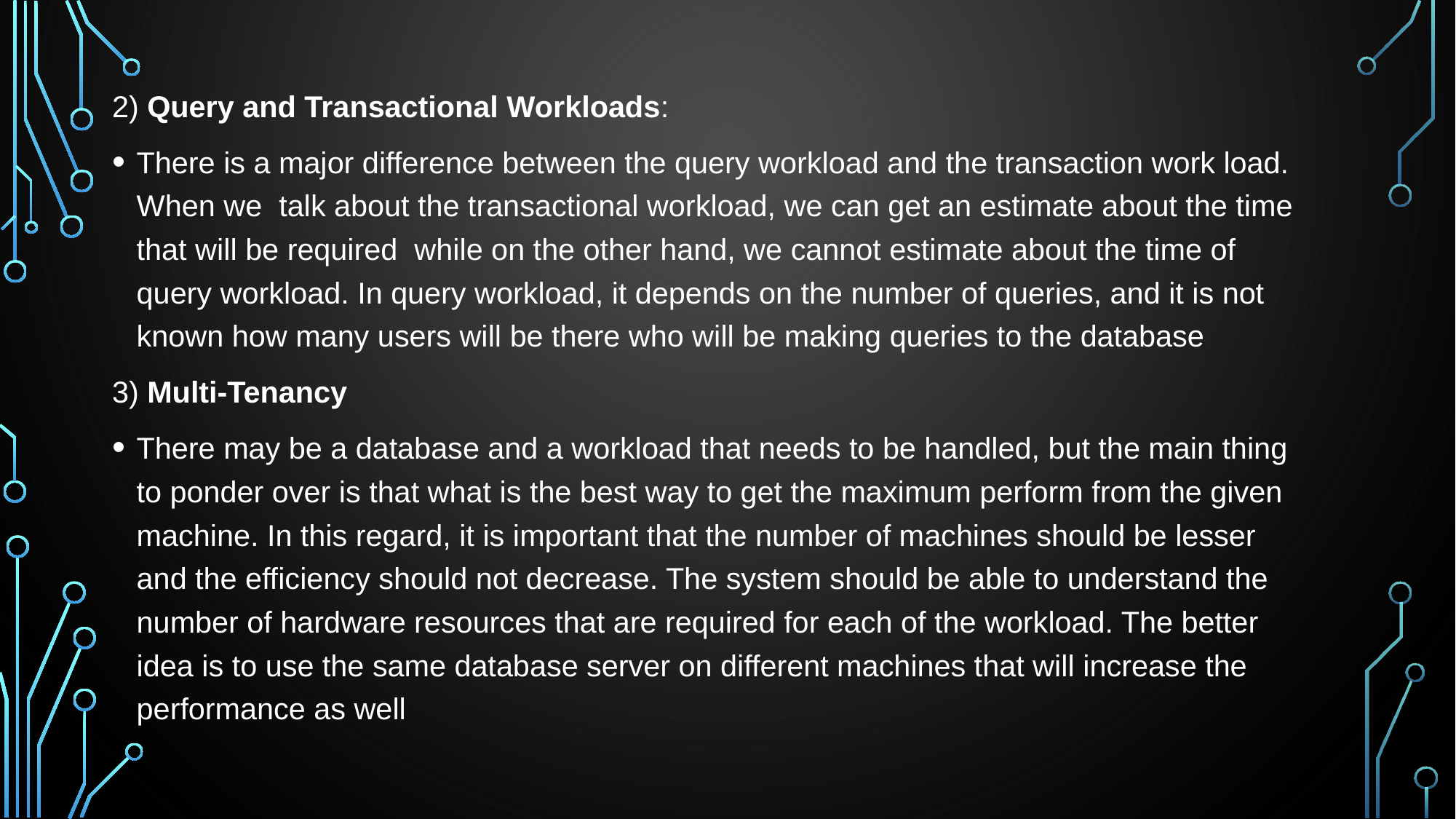

2) Query and Transactional Workloads:
There is a major difference between the query workload and the transaction work load. When we  talk about the transactional workload, we can get an estimate about the time that will be required  while on the other hand, we cannot estimate about the time of query workload. In query workload, it depends on the number of queries, and it is not known how many users will be there who will be making queries to the database
3) Multi-Tenancy
There may be a database and a workload that needs to be handled, but the main thing to ponder over is that what is the best way to get the maximum perform from the given machine. In this regard, it is important that the number of machines should be lesser and the efficiency should not decrease. The system should be able to understand the number of hardware resources that are required for each of the workload. The better idea is to use the same database server on different machines that will increase the performance as well